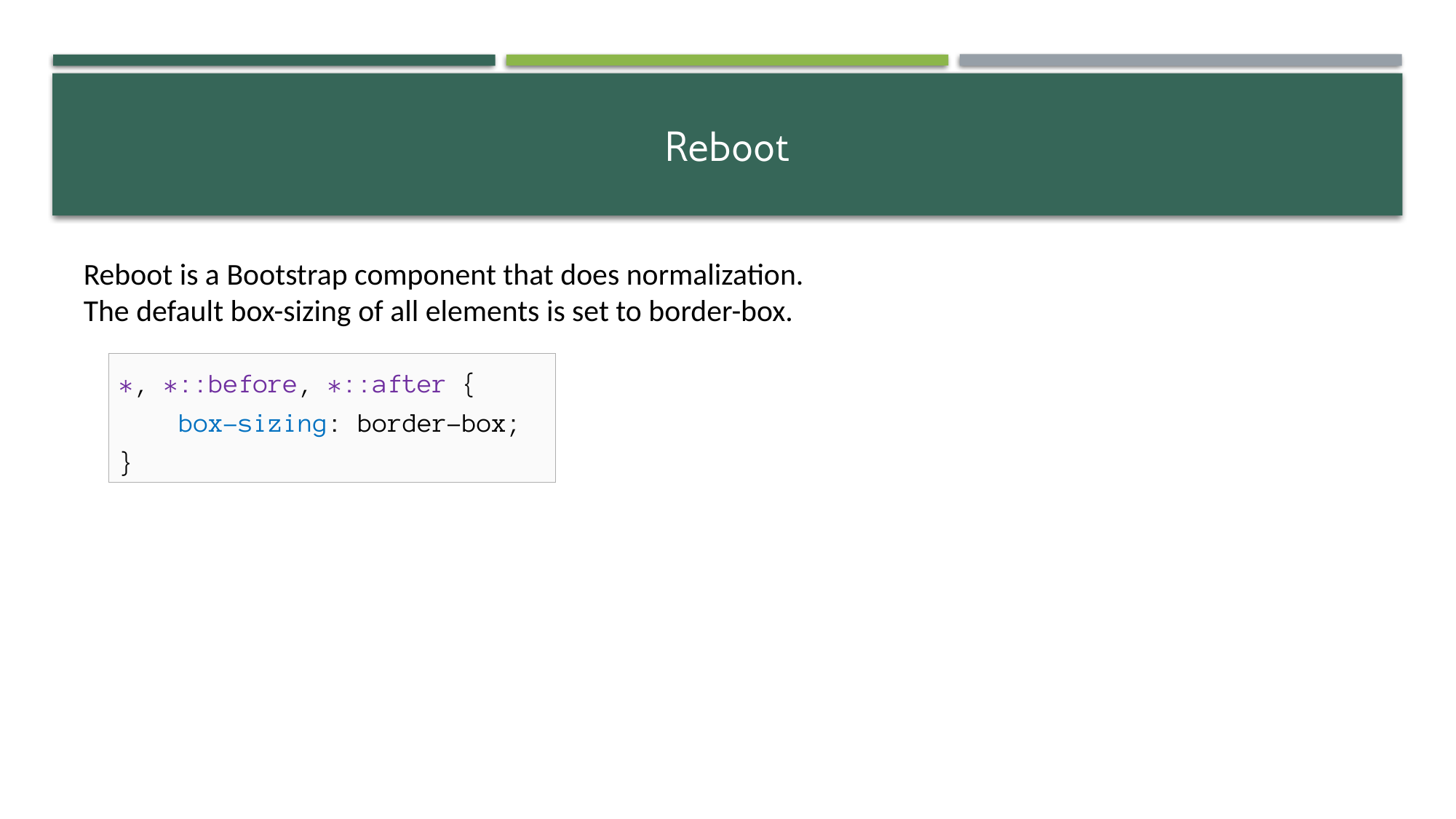

# Reboot
Reboot is a Bootstrap component that does normalization.
The default box-sizing of all elements is set to border-box.
*, *::before, *::after {
    box-sizing: border-box;
}